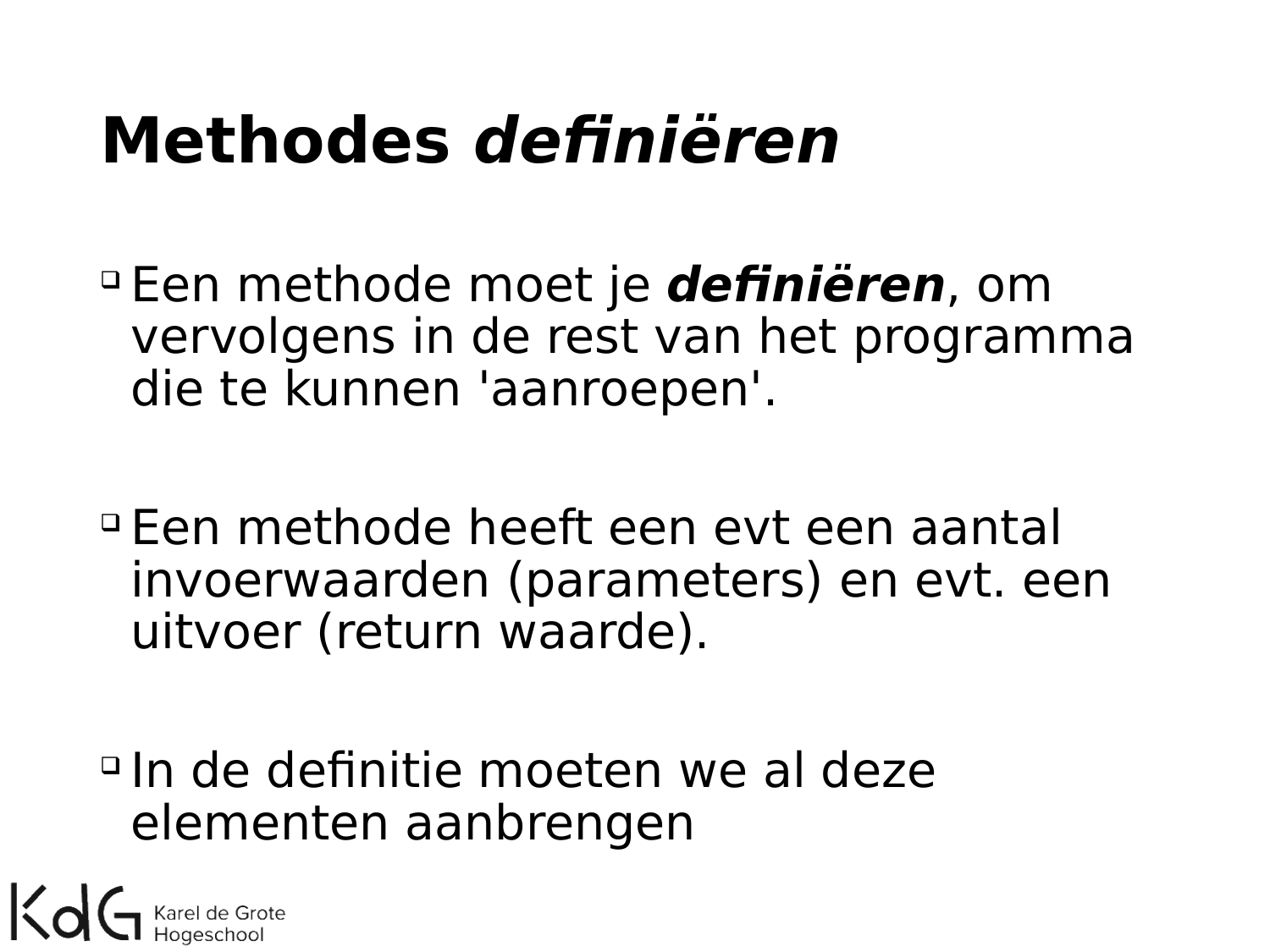

# Methodes definiëren
Een methode moet je definiëren, om vervolgens in de rest van het programma die te kunnen 'aanroepen'.

Een methode heeft een evt een aantal invoerwaarden (parameters) en evt. een uitvoer (return waarde).

In de definitie moeten we al deze elementen aanbrengen